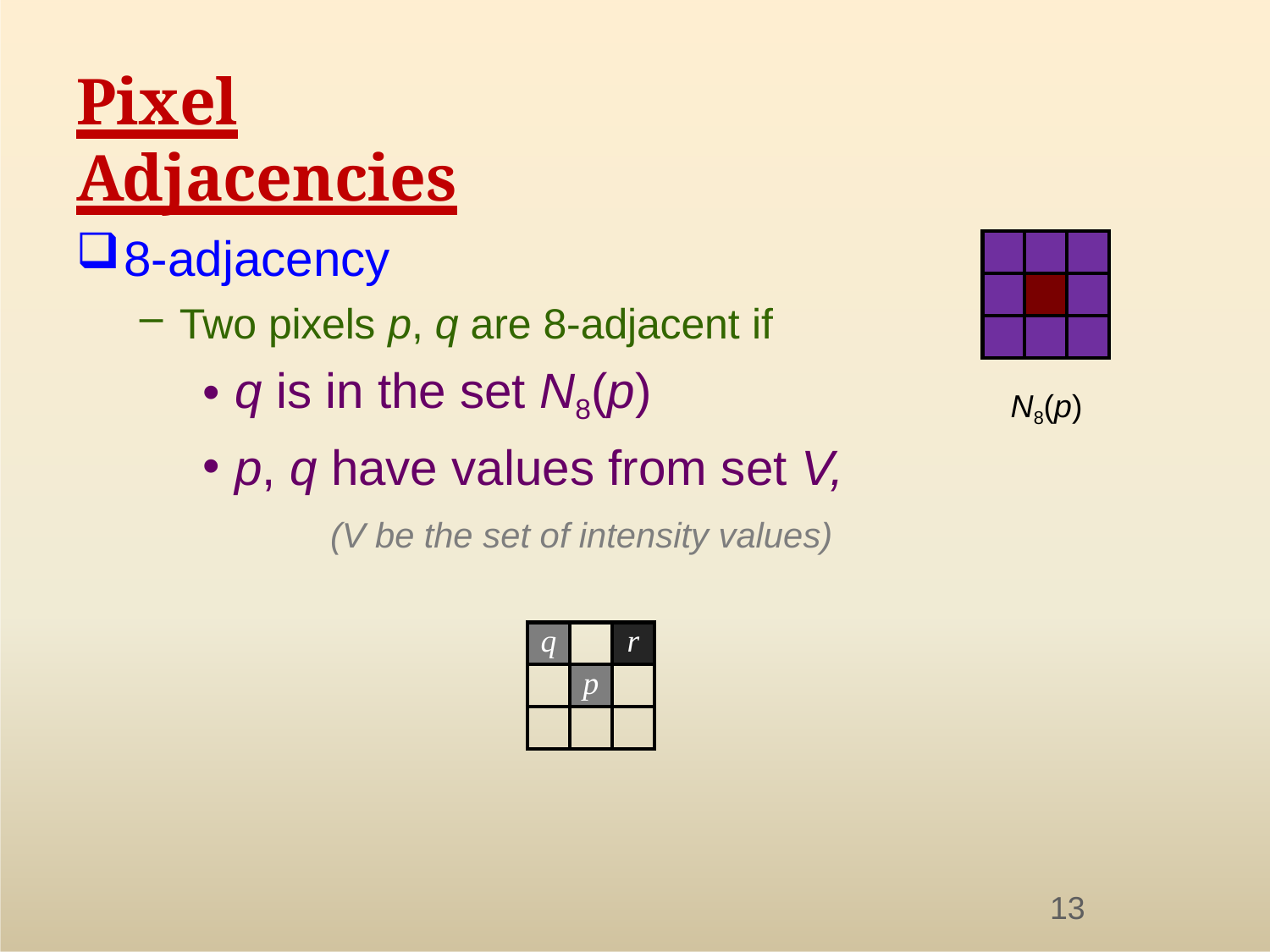

# Pixel Adjacencies
8-adjacency
Two pixels p, q are 8-adjacent if
q is in the set N8(p)
p, q have values from set V,
(V be the set of intensity values)
|  |  |  |
| --- | --- | --- |
|  |  |  |
|  |  |  |
N8(p)
| q |  | r |
| --- | --- | --- |
|  | p |  |
|  |  |  |
13